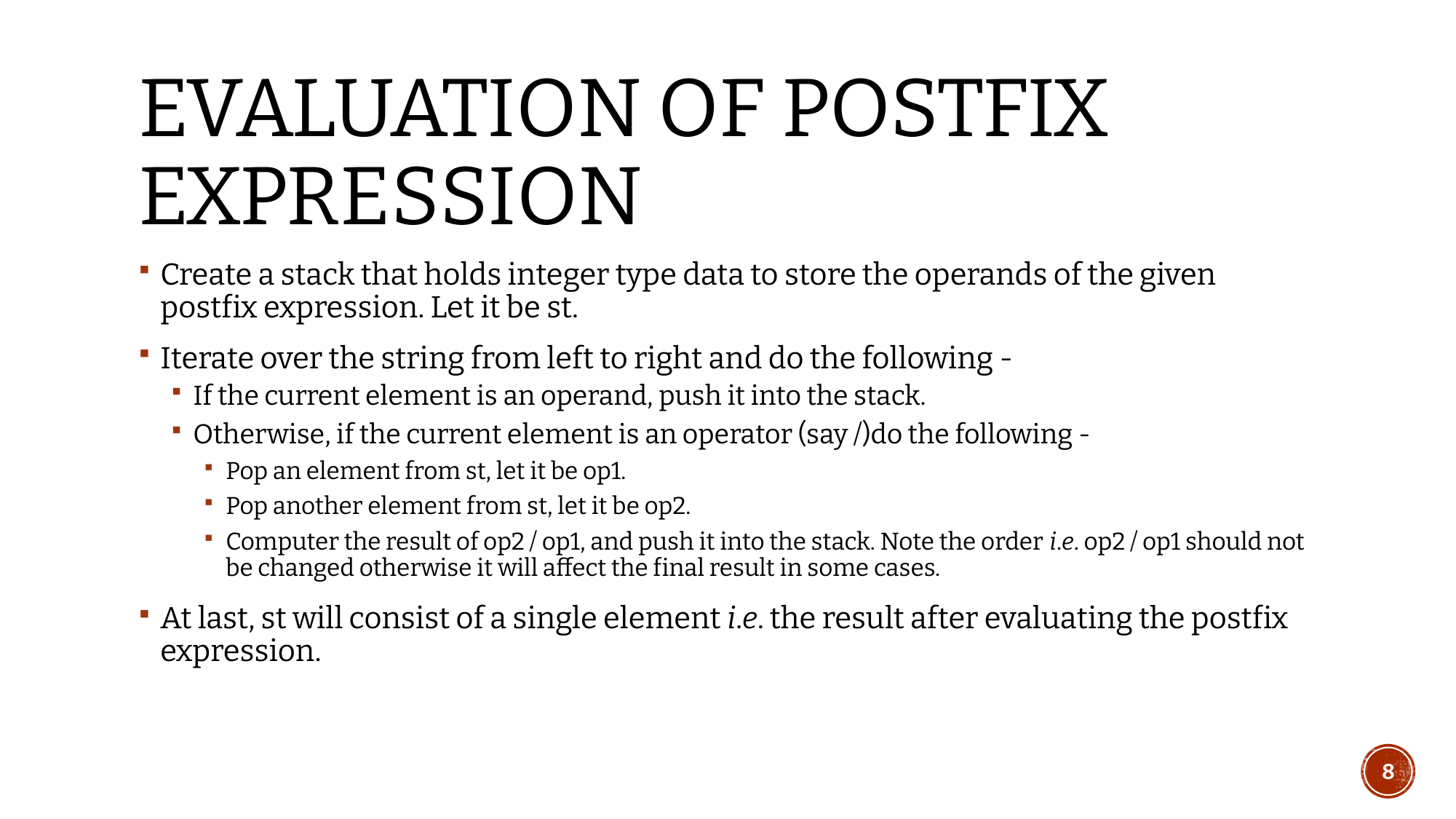

# Evaluation of postfix expression
Create a stack that holds integer type data to store the operands of the given postfix expression. Let it be st.
Iterate over the string from left to right and do the following -
If the current element is an operand, push it into the stack.
Otherwise, if the current element is an operator (say /)do the following -
Pop an element from st, let it be op1.
Pop another element from st, let it be op2.
Computer the result of op2 / op1, and push it into the stack. Note the order i.e. op2 / op1 should not be changed otherwise it will affect the final result in some cases.
At last, st will consist of a single element i.e. the result after evaluating the postfix expression.
8